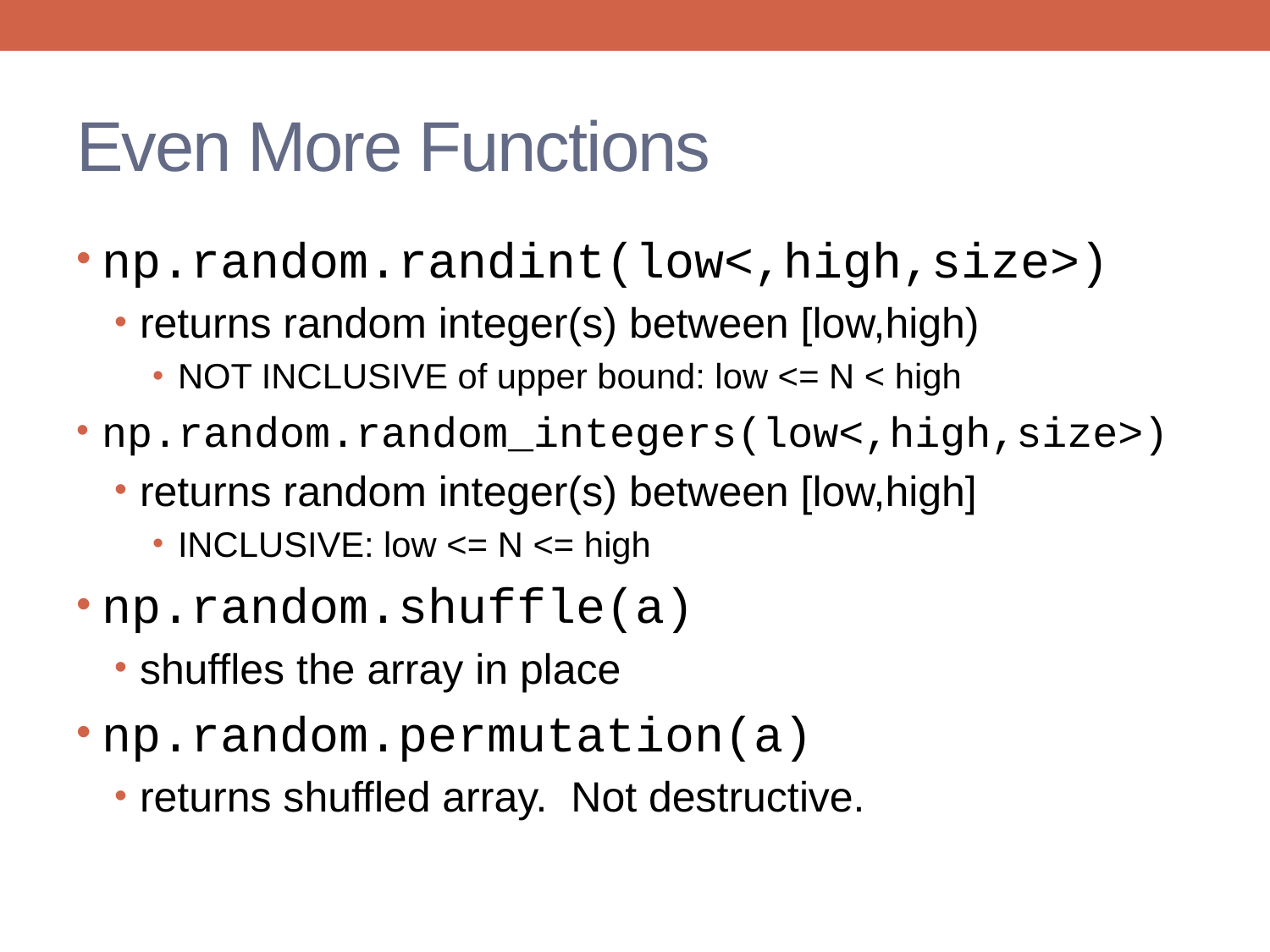

# Even More Functions
np.random.randint(low<,high,size>)
returns random integer(s) between [low,high)
NOT INCLUSIVE of upper bound: low <= N < high
np.random.random_integers(low<,high,size>)
returns random integer(s) between [low,high]
INCLUSIVE: low <= N <= high
np.random.shuffle(a)
shuffles the array in place
np.random.permutation(a)
returns shuffled array.  Not destructive.